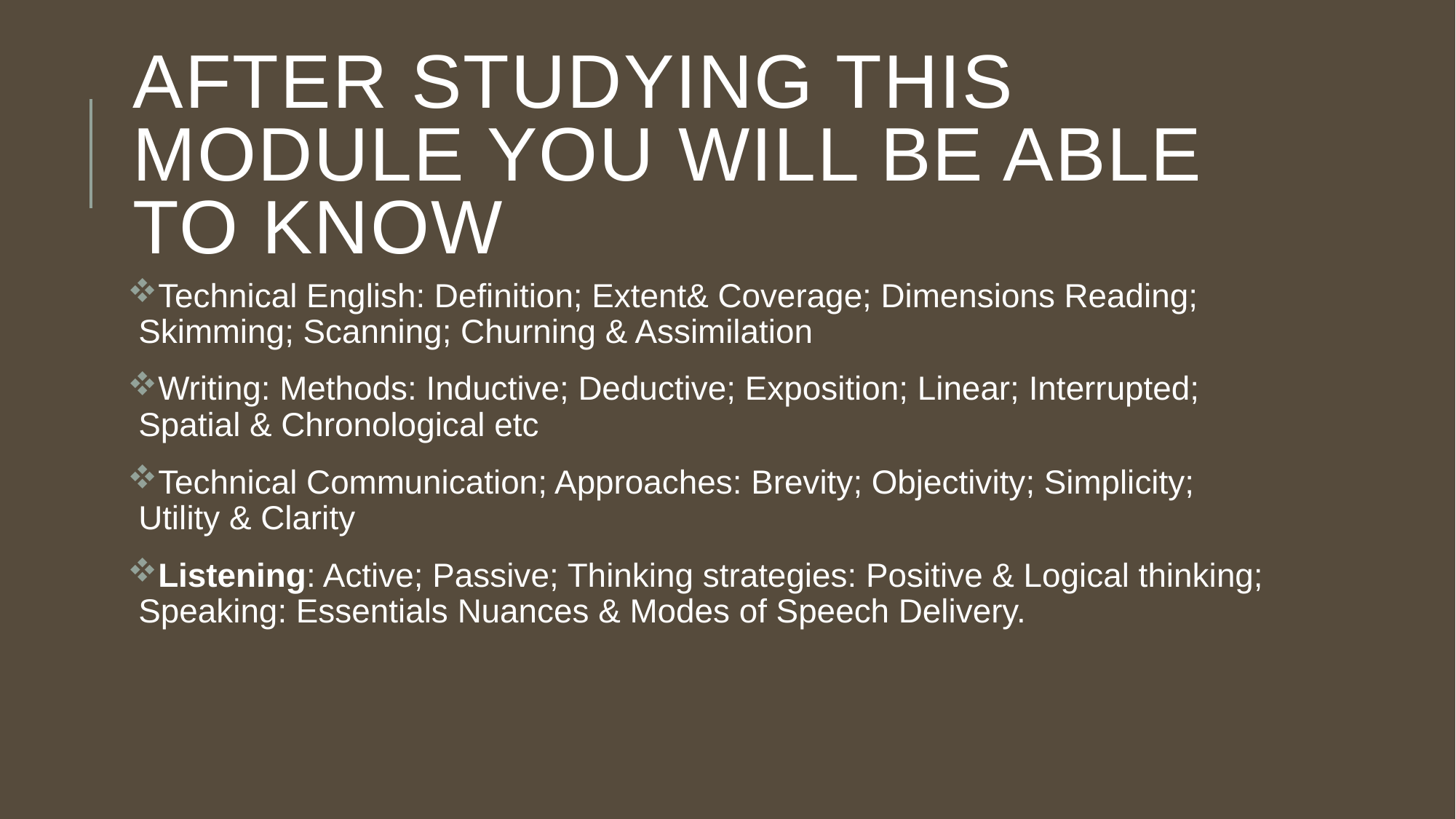

# After Studying this Module you will be able to know
Technical English: Definition; Extent& Coverage; Dimensions Reading; Skimming; Scanning; Churning & Assimilation
Writing: Methods: Inductive; Deductive; Exposition; Linear; Interrupted; Spatial & Chronological etc
Technical Communication; Approaches: Brevity; Objectivity; Simplicity; Utility & Clarity
Listening: Active; Passive; Thinking strategies: Positive & Logical thinking; Speaking: Essentials Nuances & Modes of Speech Delivery.